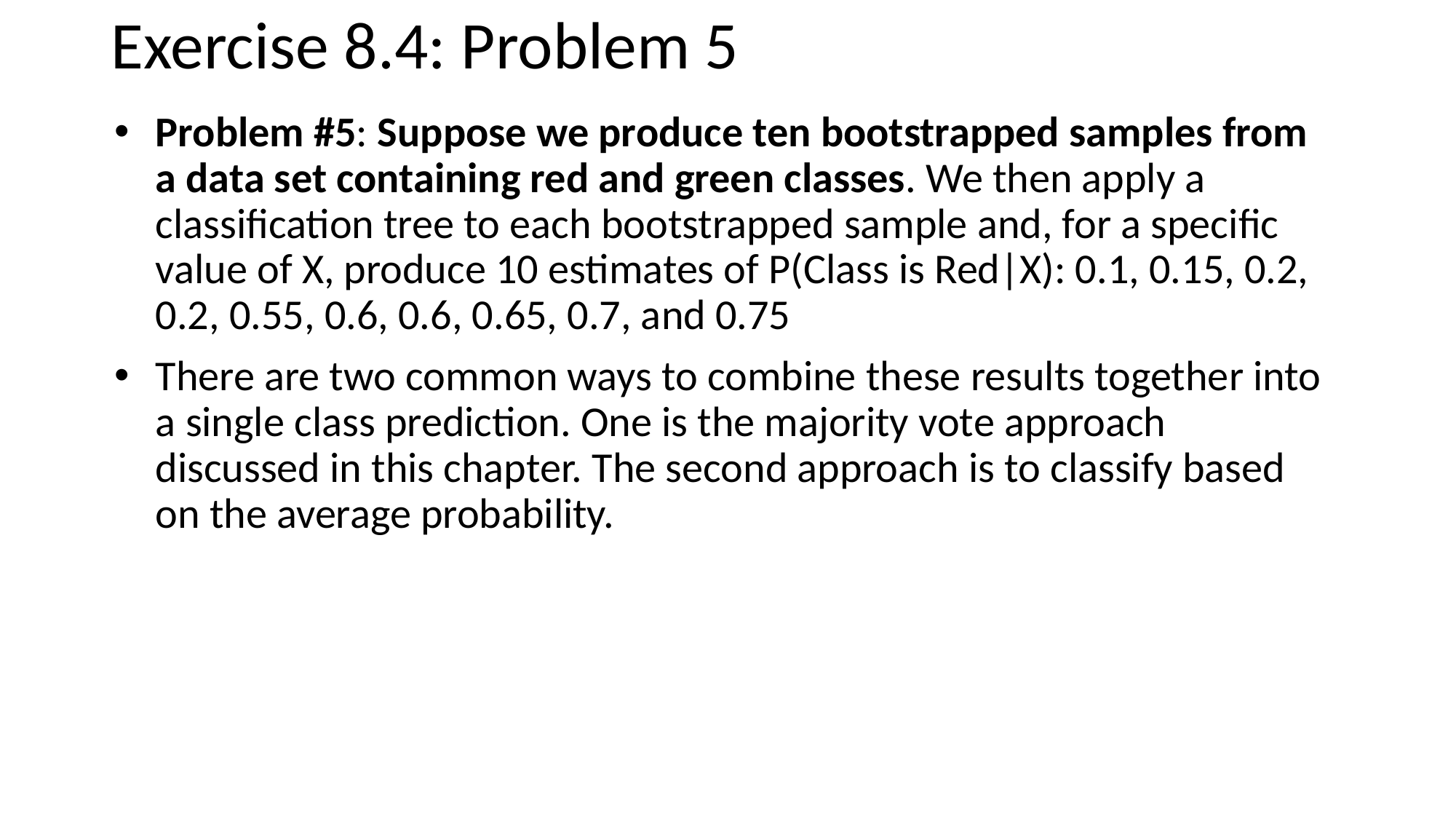

# Exercise 8.4: Problem 5
Problem #5: Suppose we produce ten bootstrapped samples from a data set containing red and green classes. We then apply a classification tree to each bootstrapped sample and, for a specific value of X, produce 10 estimates of P(Class is Red|X): 0.1, 0.15, 0.2, 0.2, 0.55, 0.6, 0.6, 0.65, 0.7, and 0.75
There are two common ways to combine these results together into a single class prediction. One is the majority vote approach discussed in this chapter. The second approach is to classify based on the average probability.